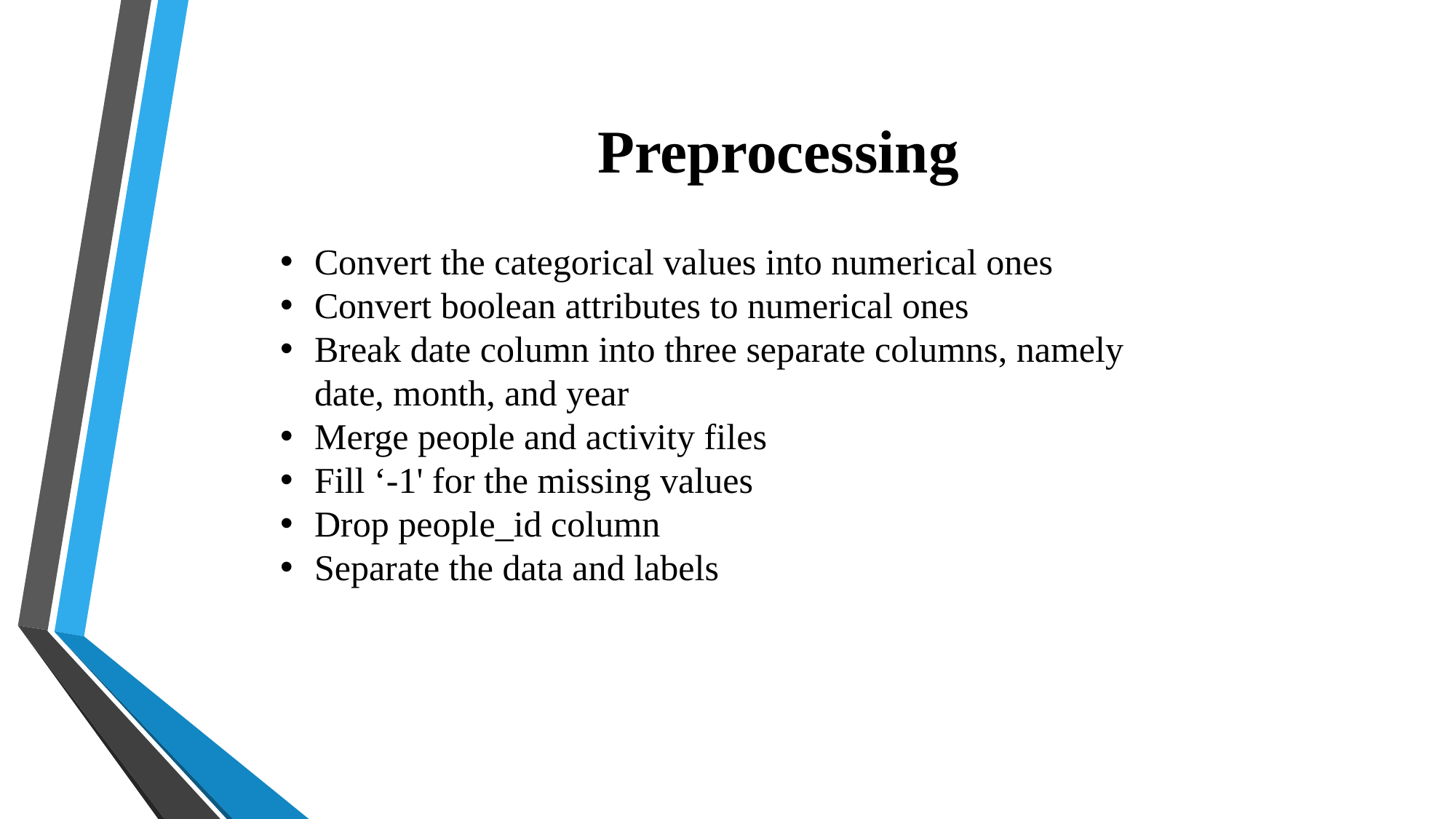

# Preprocessing
Convert the categorical values into numerical ones
Convert boolean attributes to numerical ones
Break date column into three separate columns, namely date, month, and year
Merge people and activity files
Fill ‘-1' for the missing values
Drop people_id column
Separate the data and labels